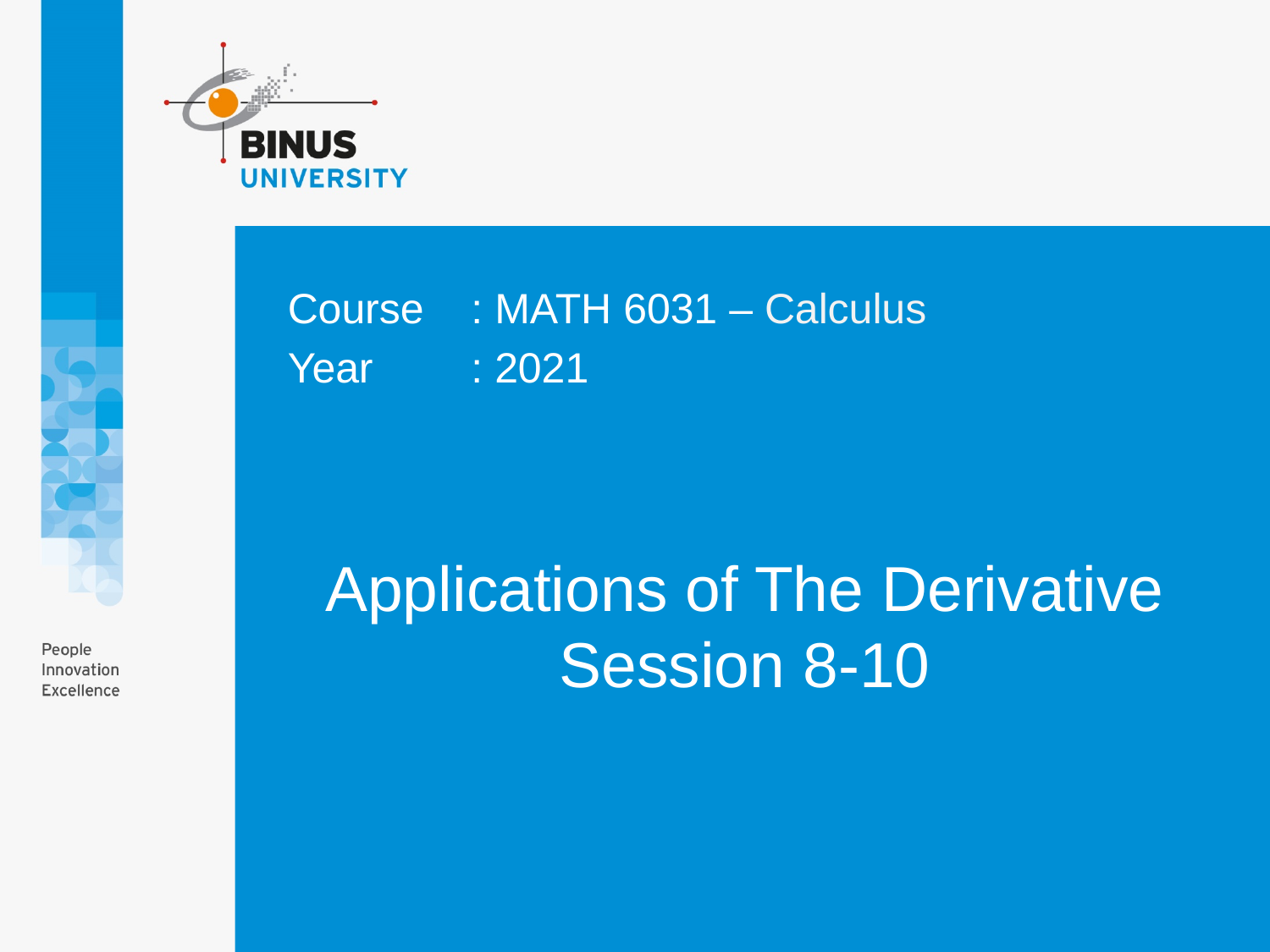

Course	: MATH 6031 – Calculus
Year	: 2021
# Applications of The Derivative Session 8-10